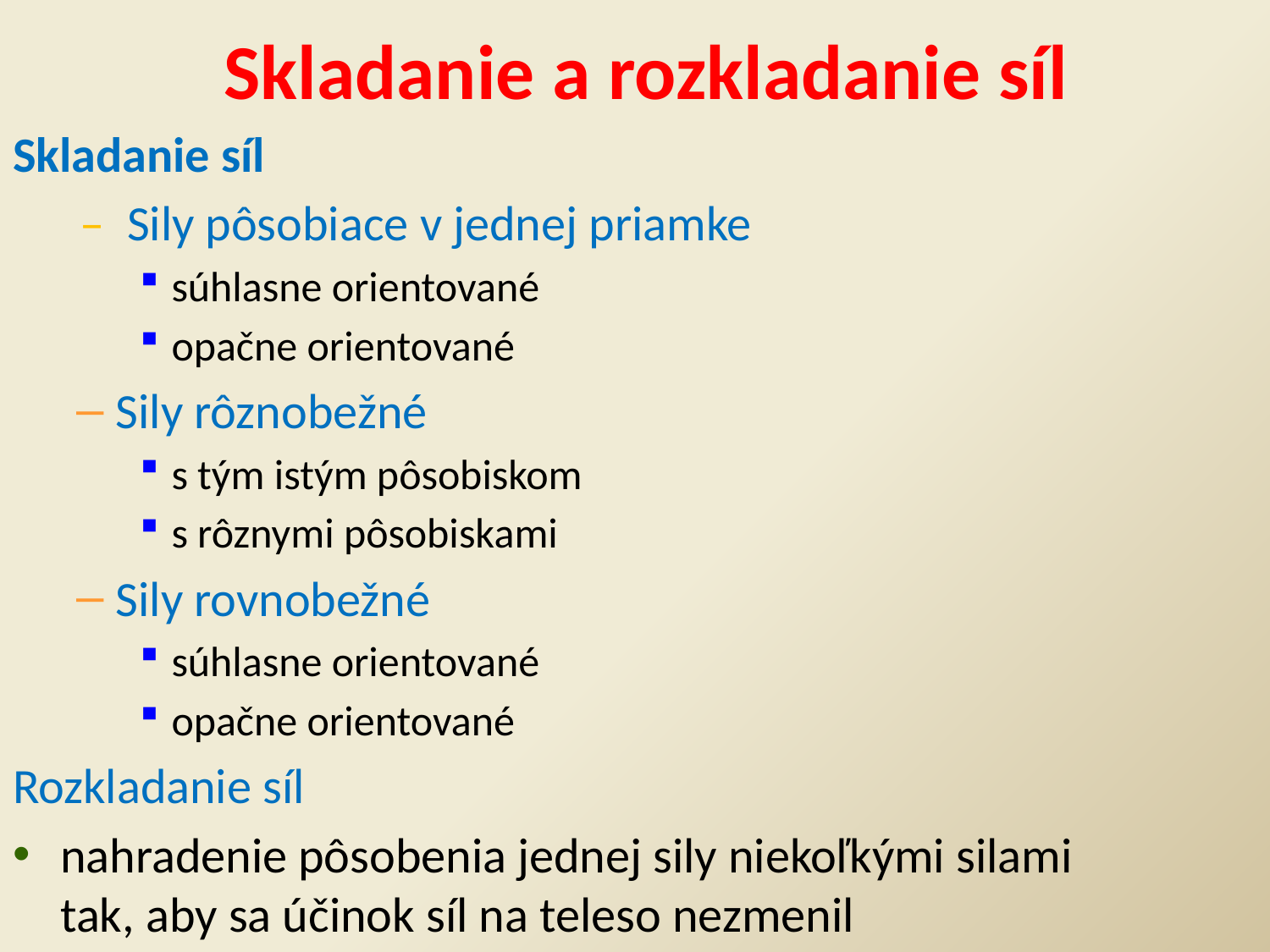

# Skladanie a rozkladanie síl
Skladanie síl
      –  Sily pôsobiace v jednej priamke
súhlasne orientované
opačne orientované
Sily rôznobežné
s tým istým pôsobiskom
s rôznymi pôsobiskami
Sily rovnobežné
súhlasne orientované
opačne orientované
Rozkladanie síl
nahradenie pôsobenia jednej sily niekoľkými silami tak, aby sa účinok síl na teleso nezmenil